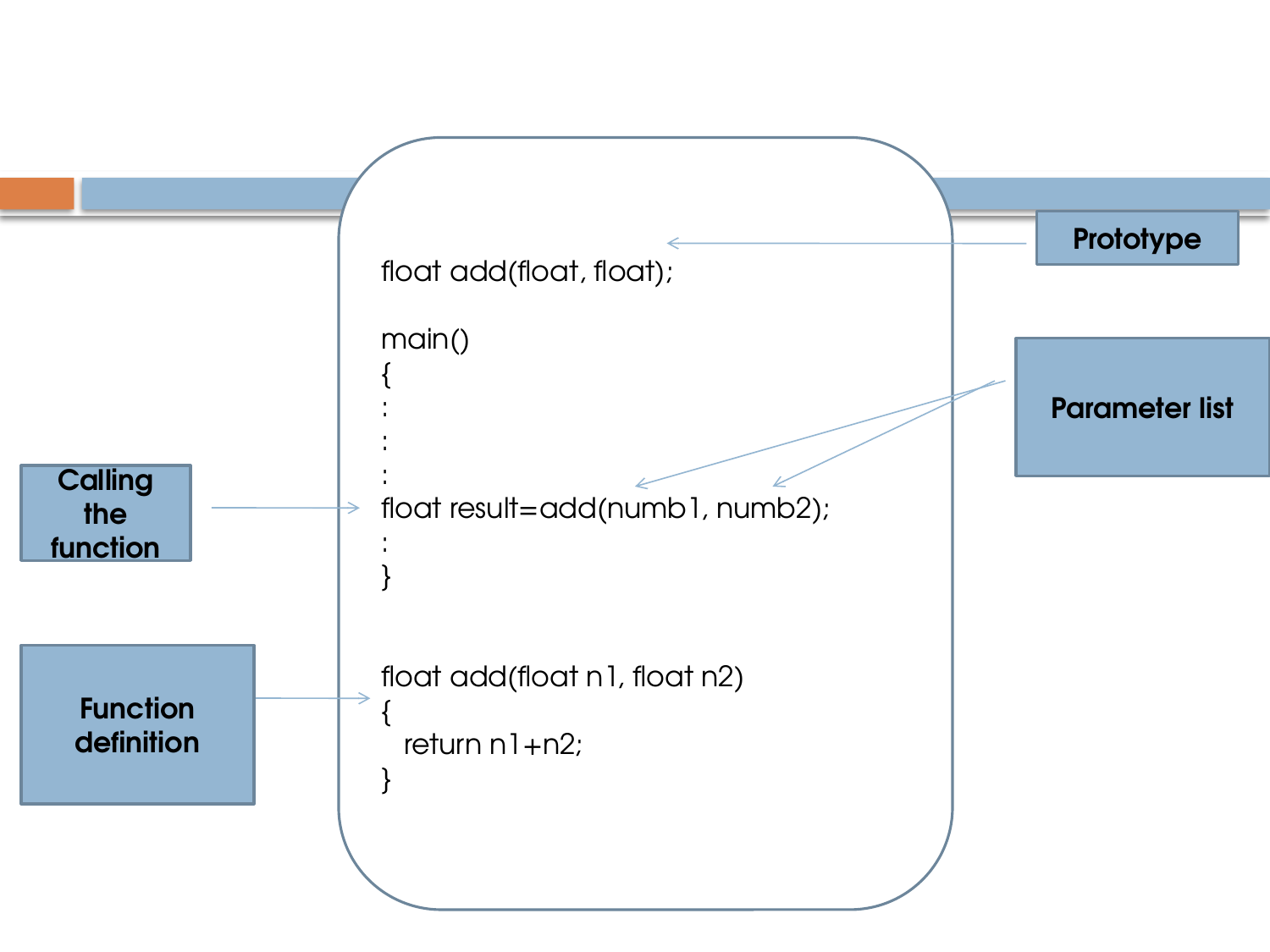

float add(float, float);

main()
{
:
:
:
float result=add(numb1, numb2);
:
}

float add(float n1, float n2)
{
   return n1+n2;
}
Prototype
Parameter list
Calling the function
Function definition